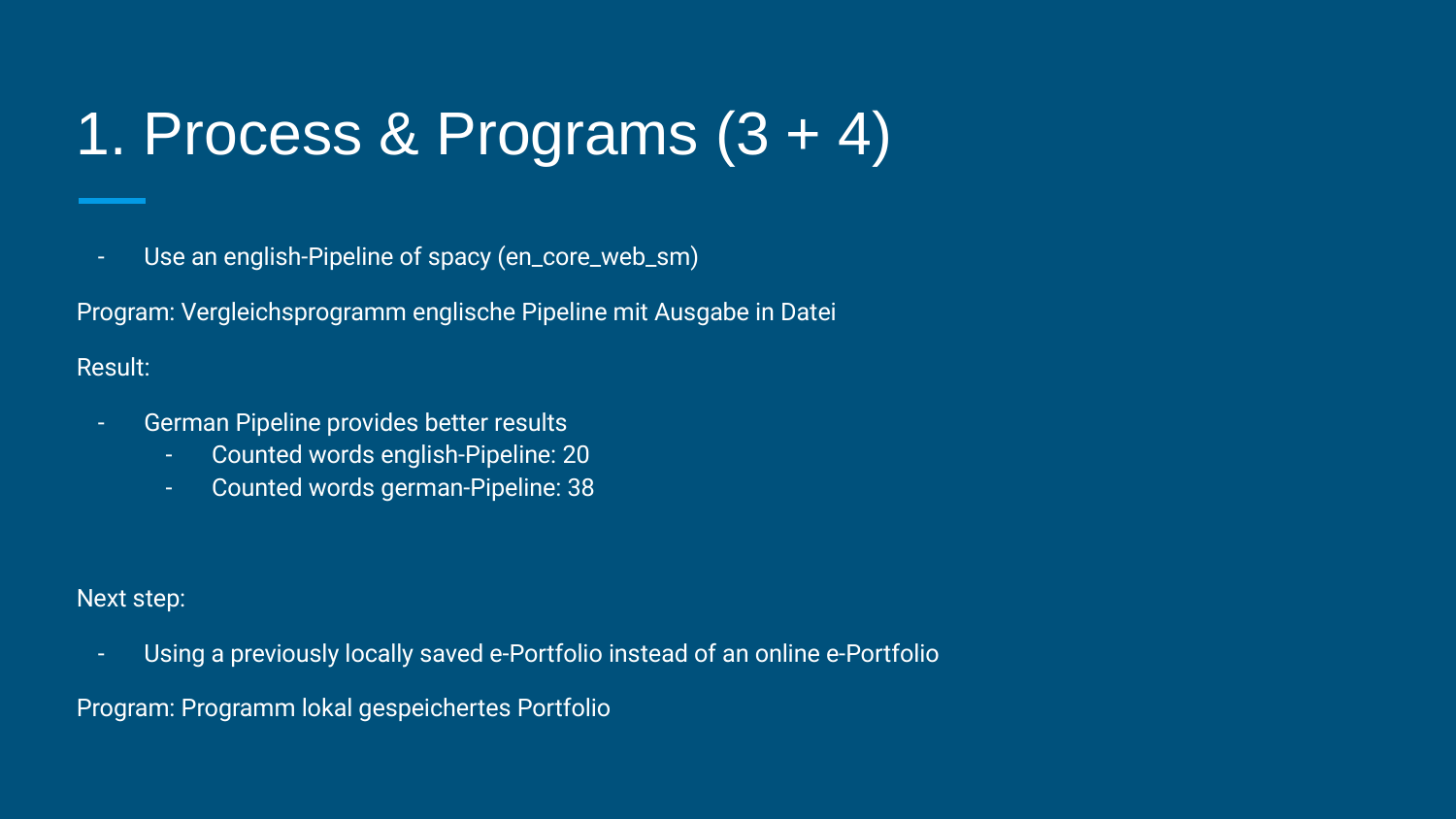

# 1. Process & Programs (3 + 4)

Use an english-Pipeline of spacy (en_core_web_sm)
Program: Vergleichsprogramm englische Pipeline mit Ausgabe in Datei
Result:
German Pipeline provides better results
Counted words english-Pipeline: 20
Counted words german-Pipeline: 38

Next step:
Using a previously locally saved e-Portfolio instead of an online e-Portfolio
Program: Programm lokal gespeichertes Portfolio